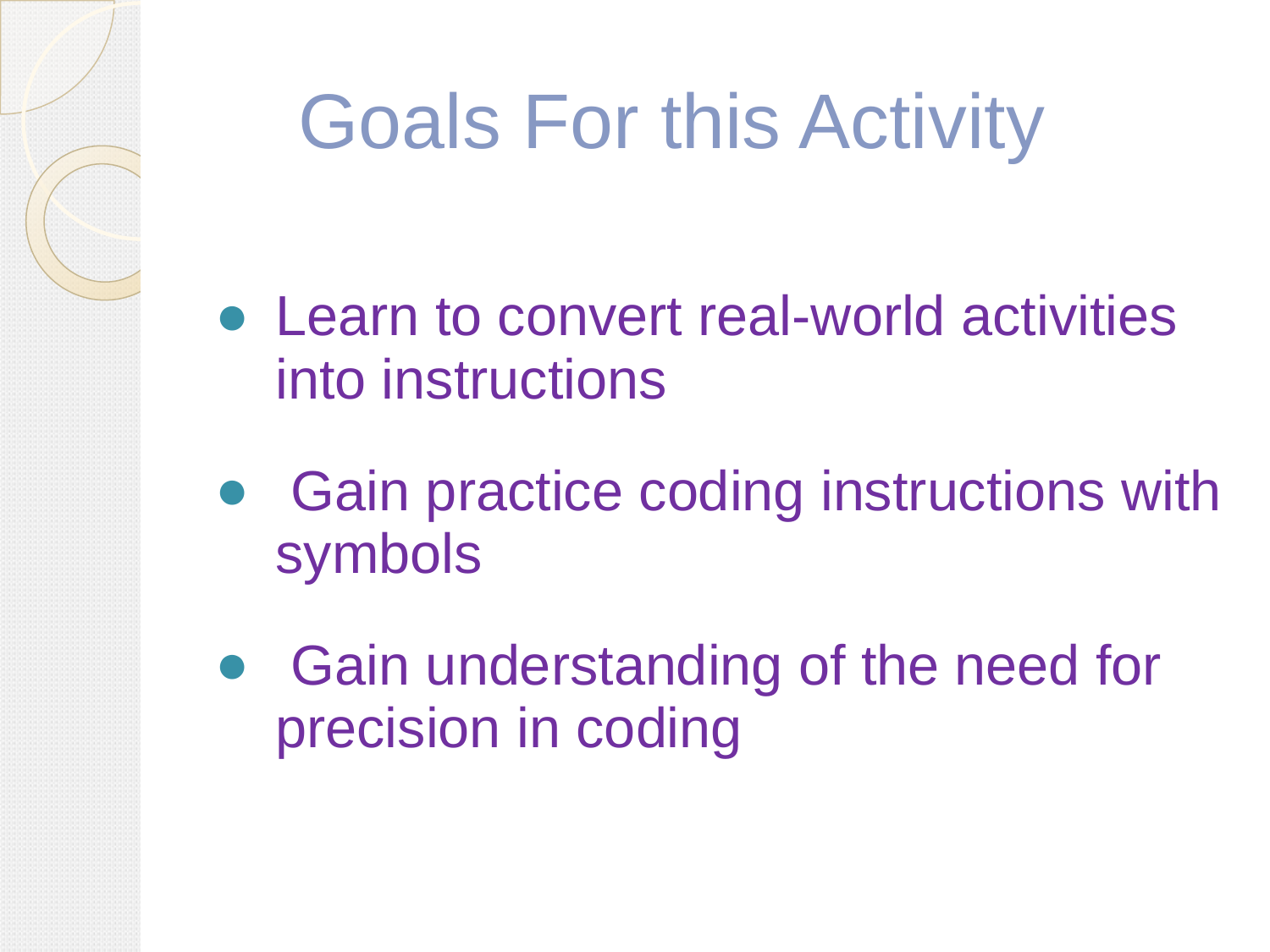

# Goals For this Activity

Learn to convert real-world activities into instructions

 Gain practice coding instructions with symbols

 Gain understanding of the need for precision in coding